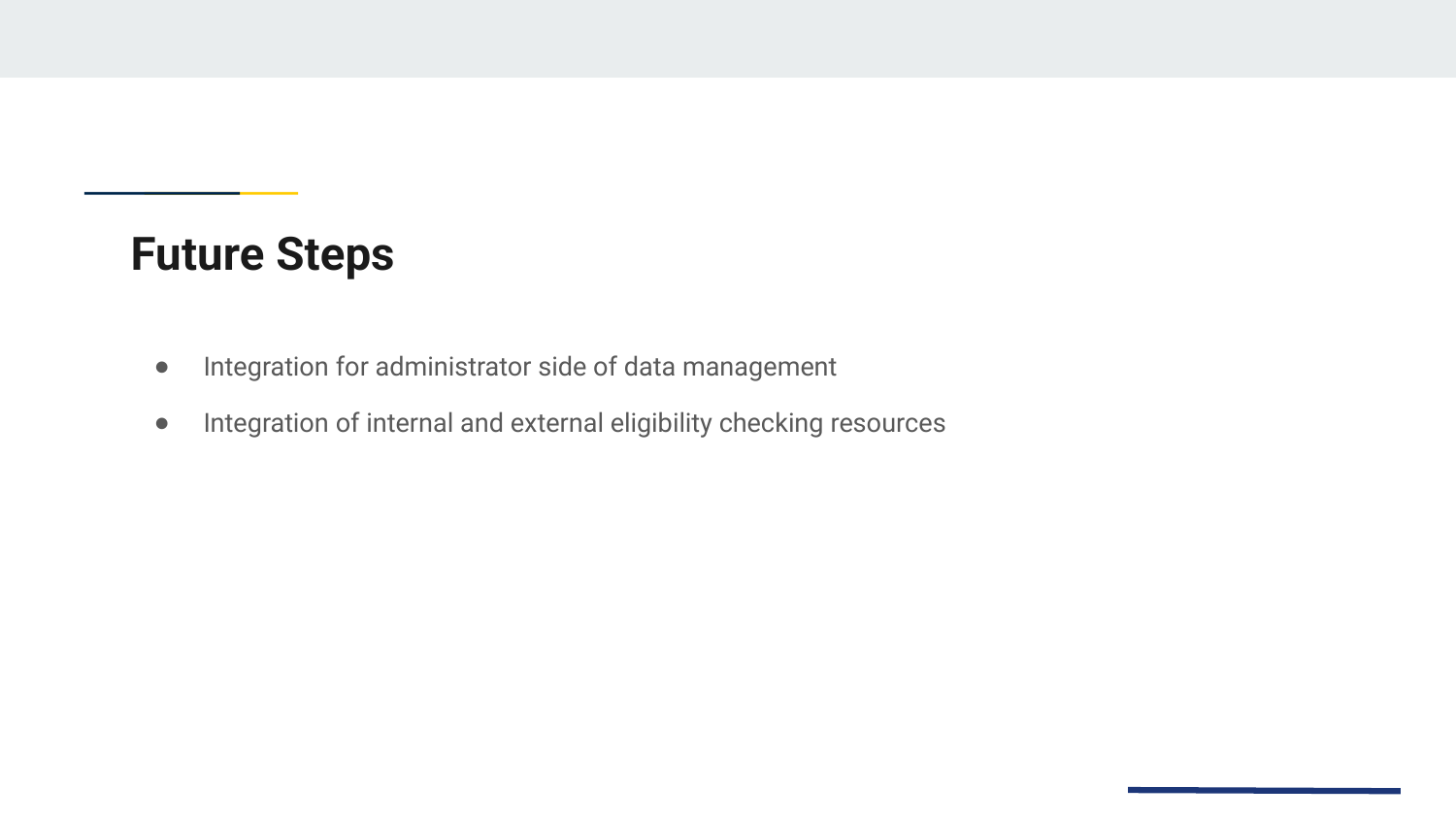

# Future Steps
Integration for administrator side of data management
Integration of internal and external eligibility checking resources